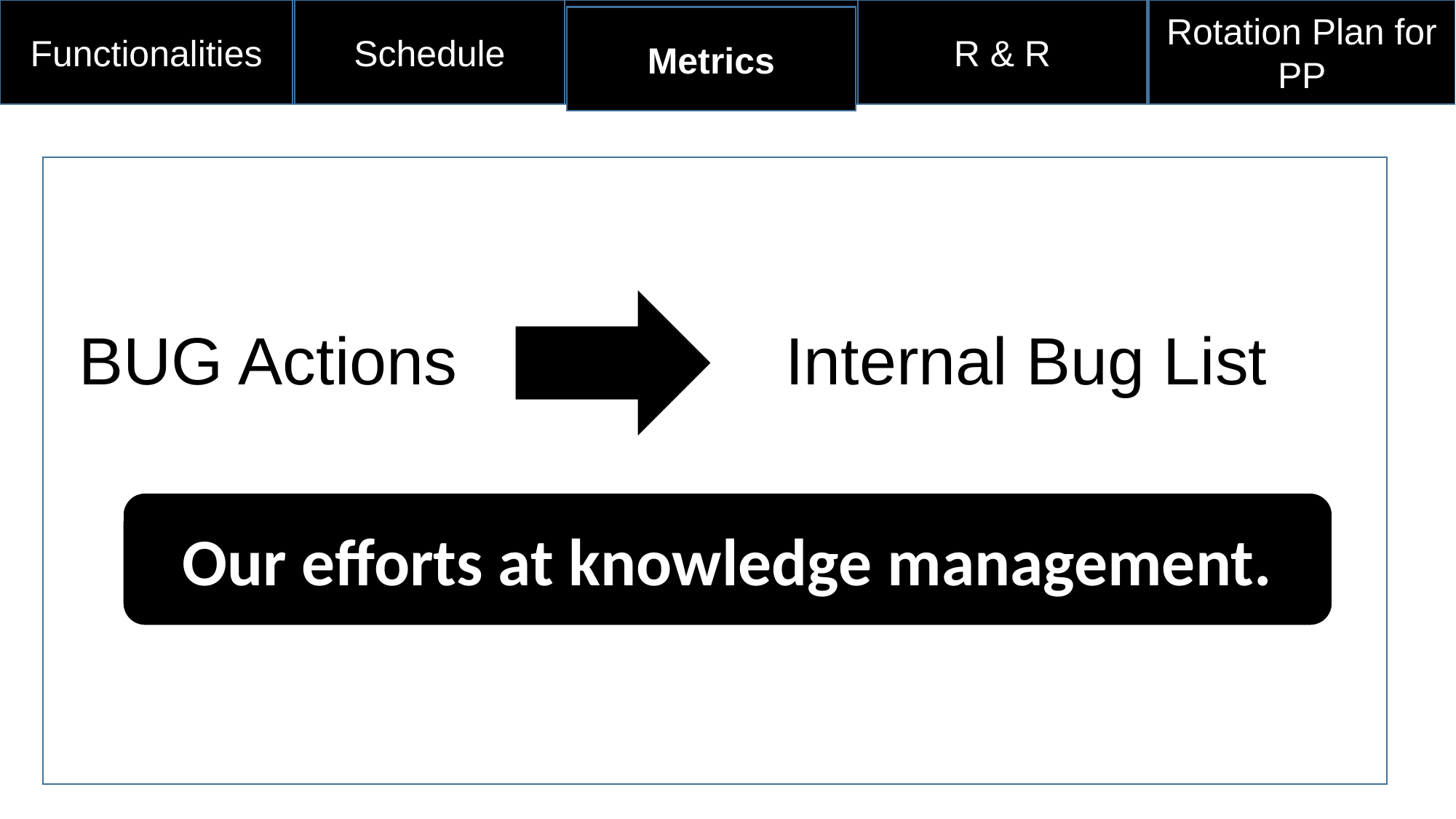

Functionalities
R & R
Rotation Plan for PP
Schedule
Metrics

# BUG Actions
Internal Bug List

Our efforts at knowledge management.